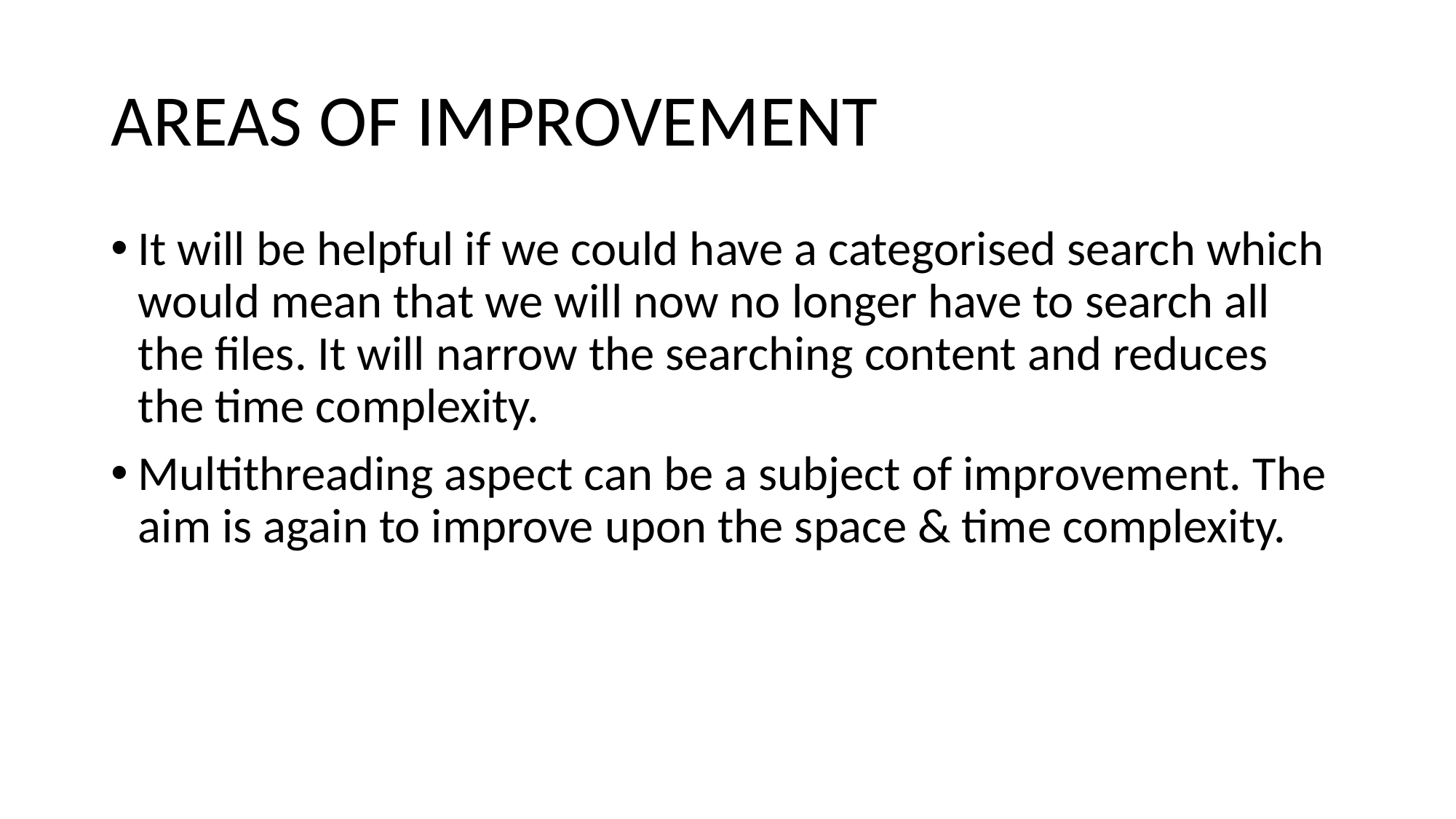

# AREAS OF IMPROVEMENT
It will be helpful if we could have a categorised search which would mean that we will now no longer have to search all the files. It will narrow the searching content and reduces the time complexity.
Multithreading aspect can be a subject of improvement. The aim is again to improve upon the space & time complexity.